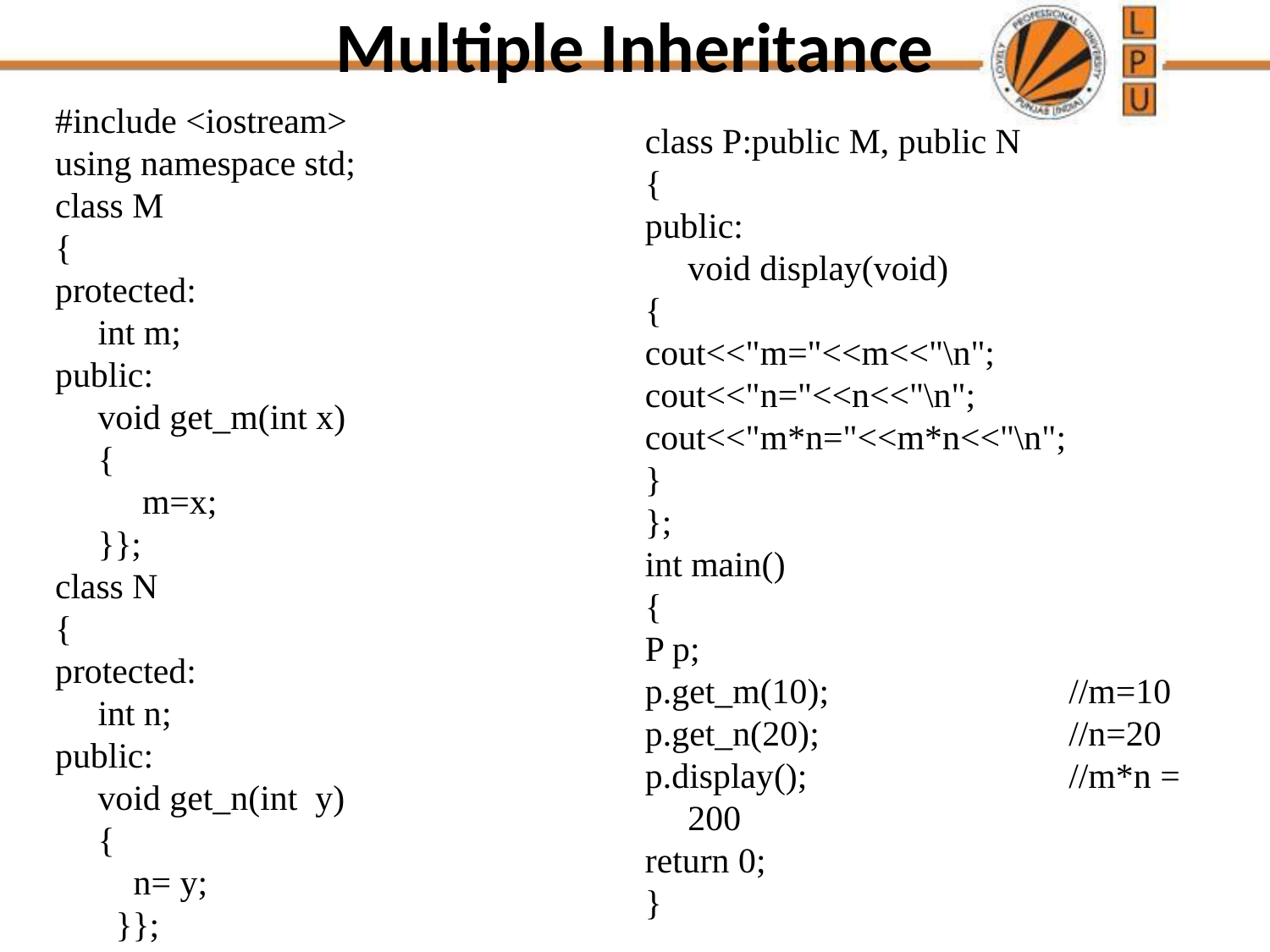

# Multiple Inheritance
#include <iostream>
using namespace std;
class M
{
protected:
	int m;
public:
	void get_m(int x)
	{
	     m=x;
	}};
class N
{
protected:
	int n;
public:
	void get_n(int  y)
	{
	    n= y;
	  }};
class P:public M, public N
{
public:
	void display(void)
{
cout<<"m="<<m<<"\n";
cout<<"n="<<n<<"\n";
cout<<"m*n="<<m*n<<"\n";
}
};
int main()
{
P p;
p.get_m(10);		//m=10
p.get_n(20);		//n=20
p.display();			//m*n = 200
return 0;
}